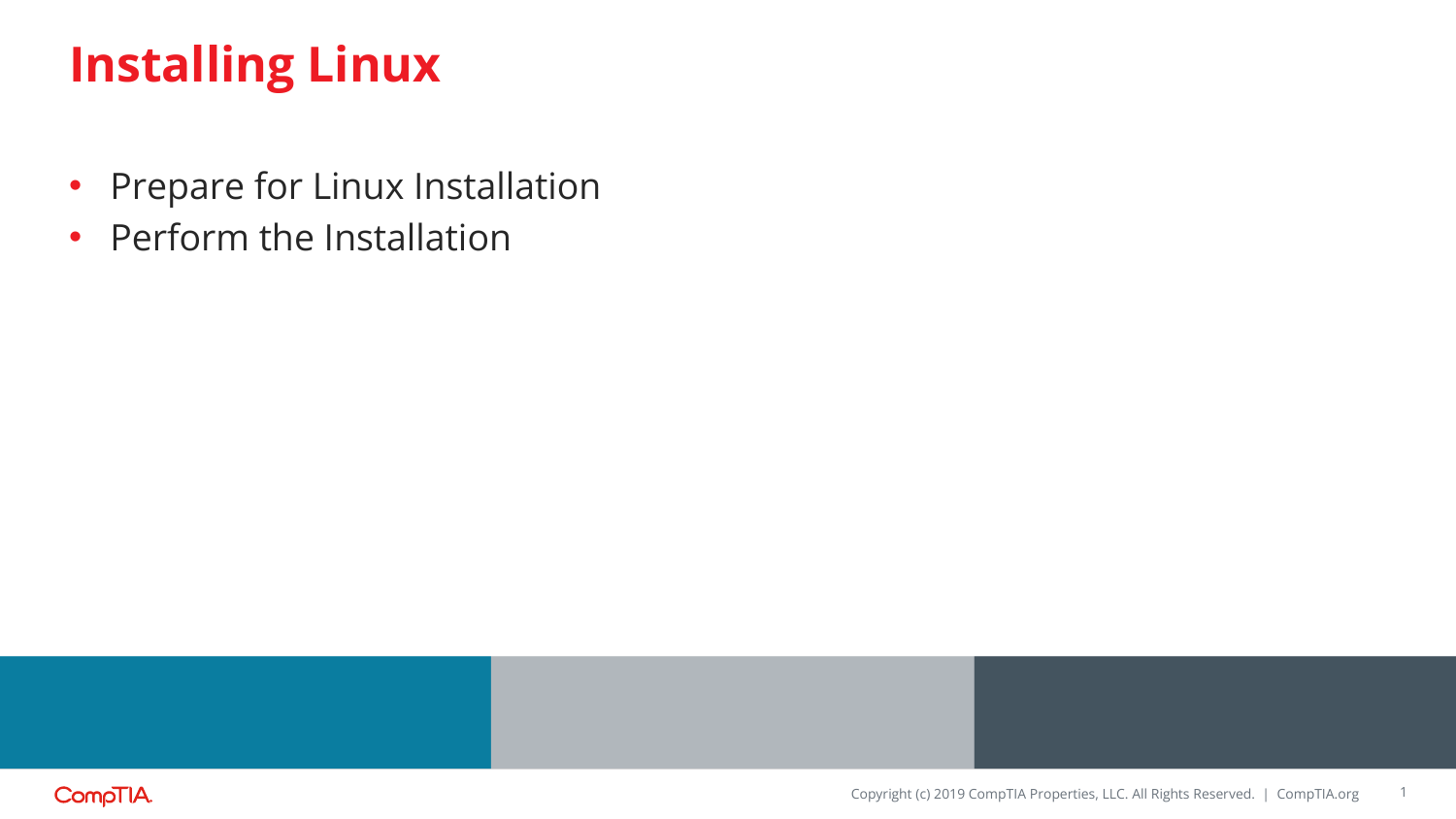

# Installing Linux
Prepare for Linux Installation
Perform the Installation
1